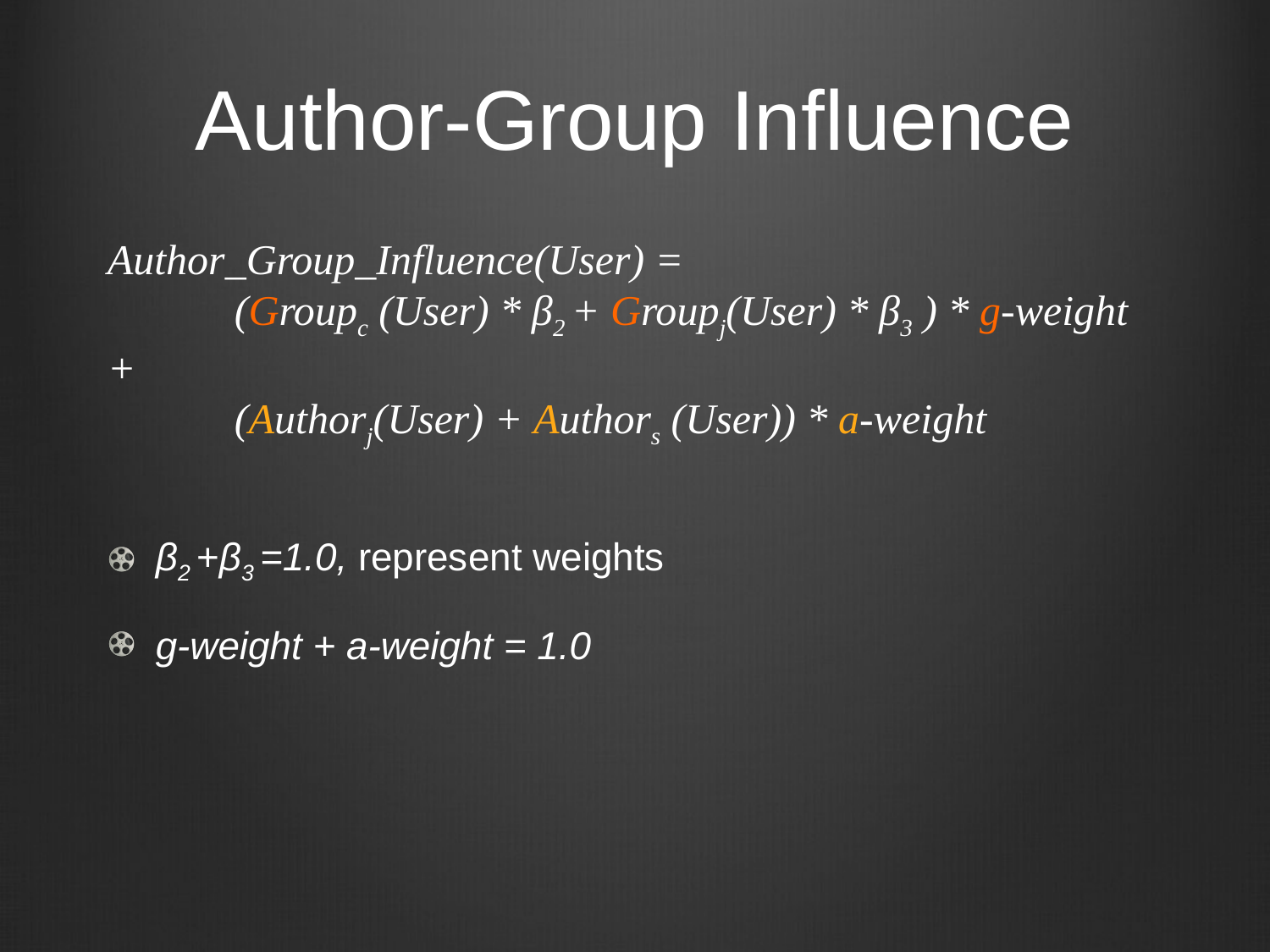

# Author-Group Influence
Author_Group_Influence(User) =
	(Groupc (User) * β2 + Groupj(User) * β3 ) * g-weight +
	(Authorj(User) + Authors (User)) * a-weight
β2 +β3 =1.0, represent weights
g-weight + a-weight = 1.0